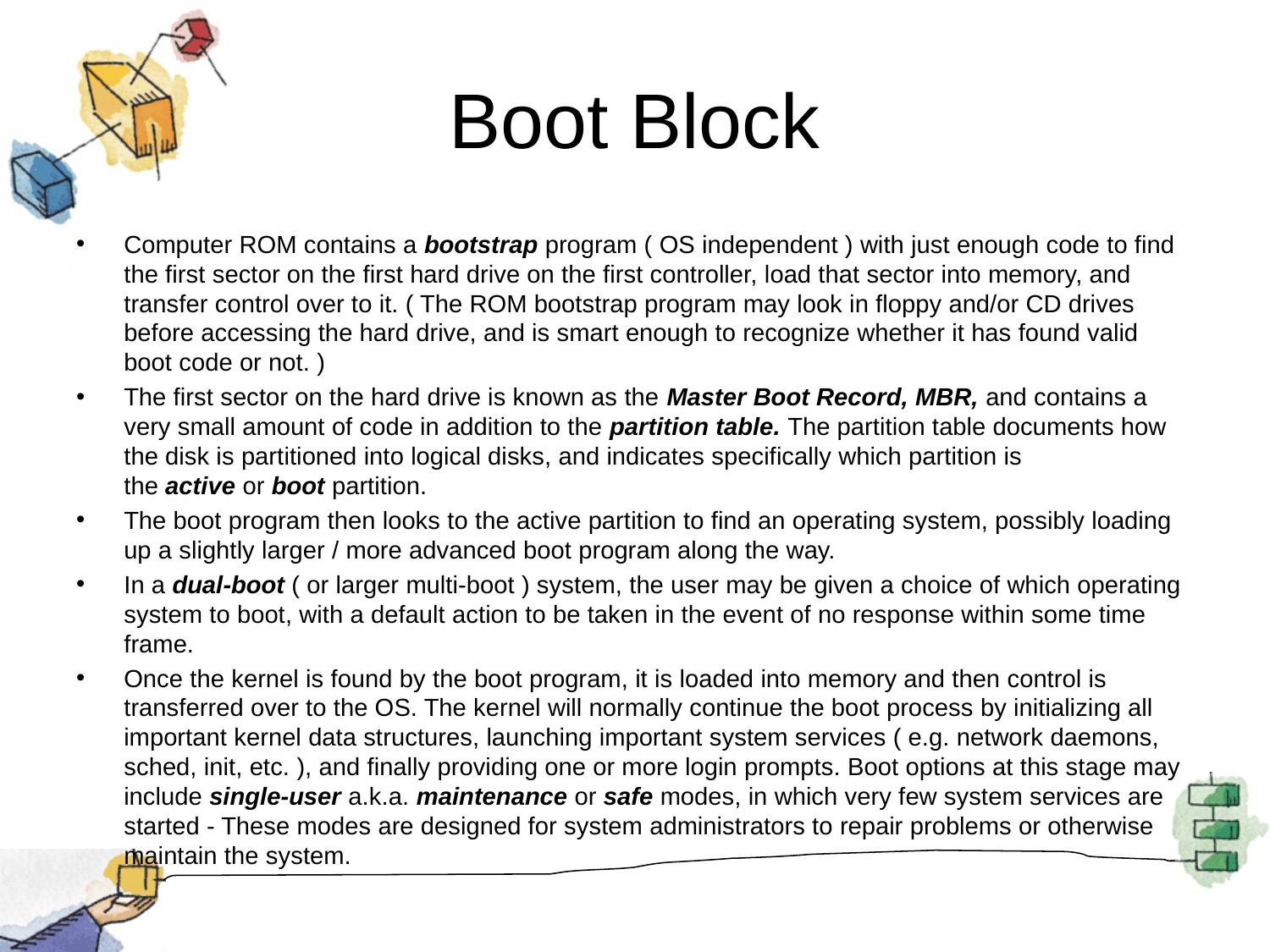

# Boot Block
Computer ROM contains a bootstrap program ( OS independent ) with just enough code to find the first sector on the first hard drive on the first controller, load that sector into memory, and transfer control over to it. ( The ROM bootstrap program may look in floppy and/or CD drives before accessing the hard drive, and is smart enough to recognize whether it has found valid boot code or not. )
The first sector on the hard drive is known as the Master Boot Record, MBR, and contains a very small amount of code in addition to the partition table. The partition table documents how the disk is partitioned into logical disks, and indicates specifically which partition is the active or boot partition.
The boot program then looks to the active partition to find an operating system, possibly loading up a slightly larger / more advanced boot program along the way.
In a dual-boot ( or larger multi-boot ) system, the user may be given a choice of which operating system to boot, with a default action to be taken in the event of no response within some time frame.
Once the kernel is found by the boot program, it is loaded into memory and then control is transferred over to the OS. The kernel will normally continue the boot process by initializing all important kernel data structures, launching important system services ( e.g. network daemons, sched, init, etc. ), and finally providing one or more login prompts. Boot options at this stage may include single-user a.k.a. maintenance or safe modes, in which very few system services are started - These modes are designed for system administrators to repair problems or otherwise maintain the system.